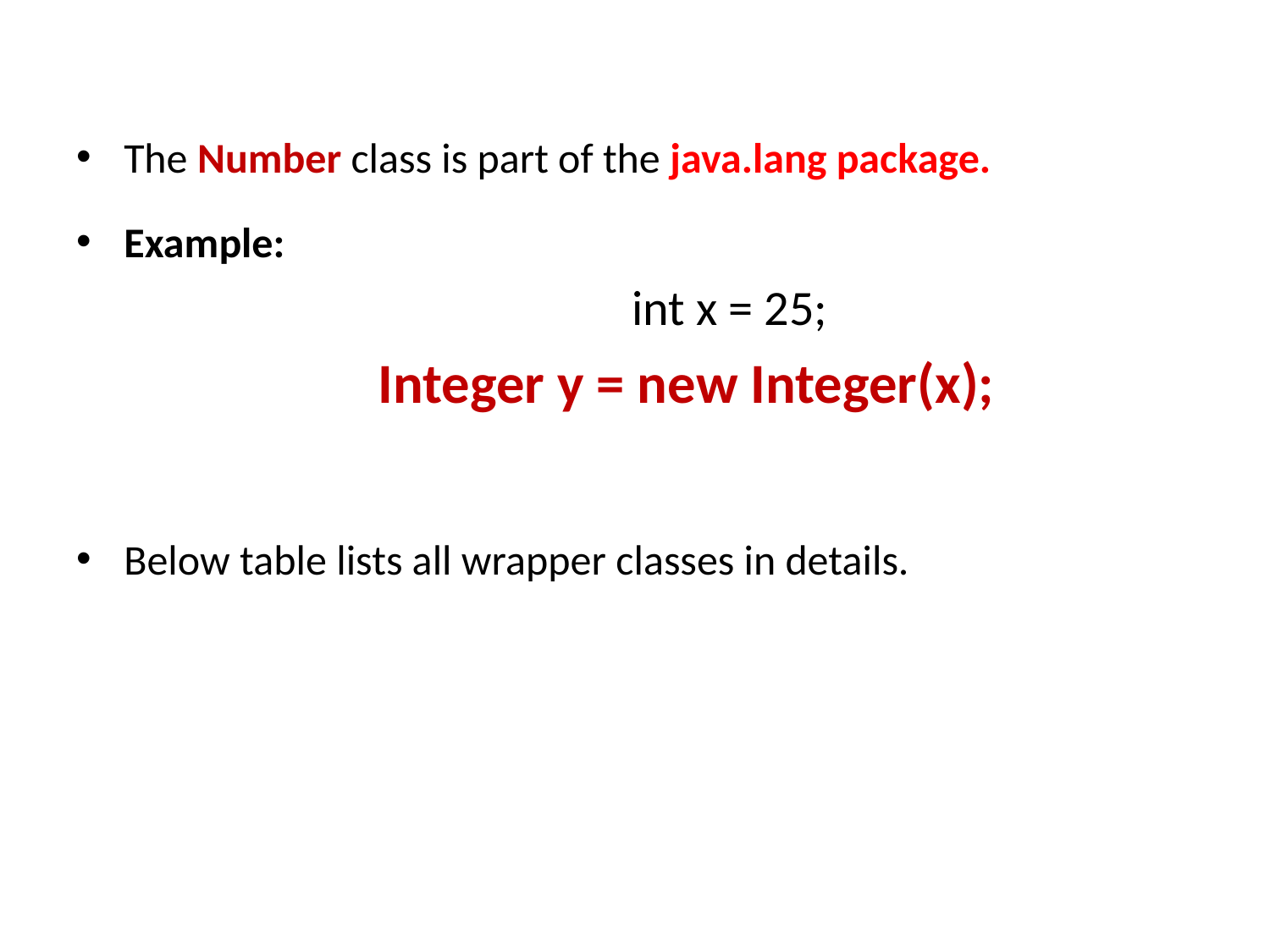

The Number class is part of the java.lang package.
Example:
					int x = 25;
			Integer y = new Integer(x);

Below table lists all wrapper classes in details.